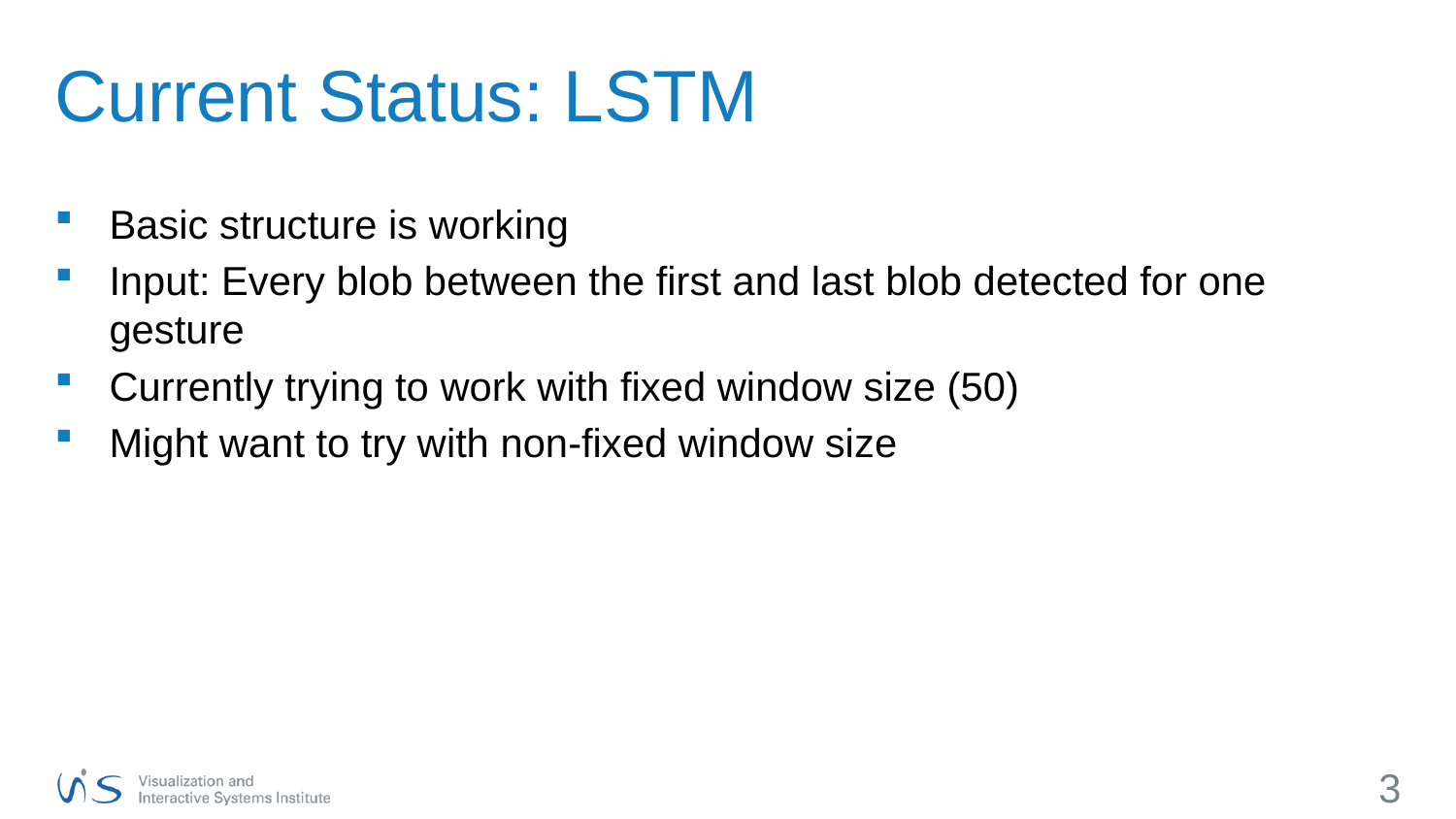

# Current Status: LSTM
Basic structure is working
Input: Every blob between the first and last blob detected for one gesture
Currently trying to work with fixed window size (50)
Might want to try with non-fixed window size

3